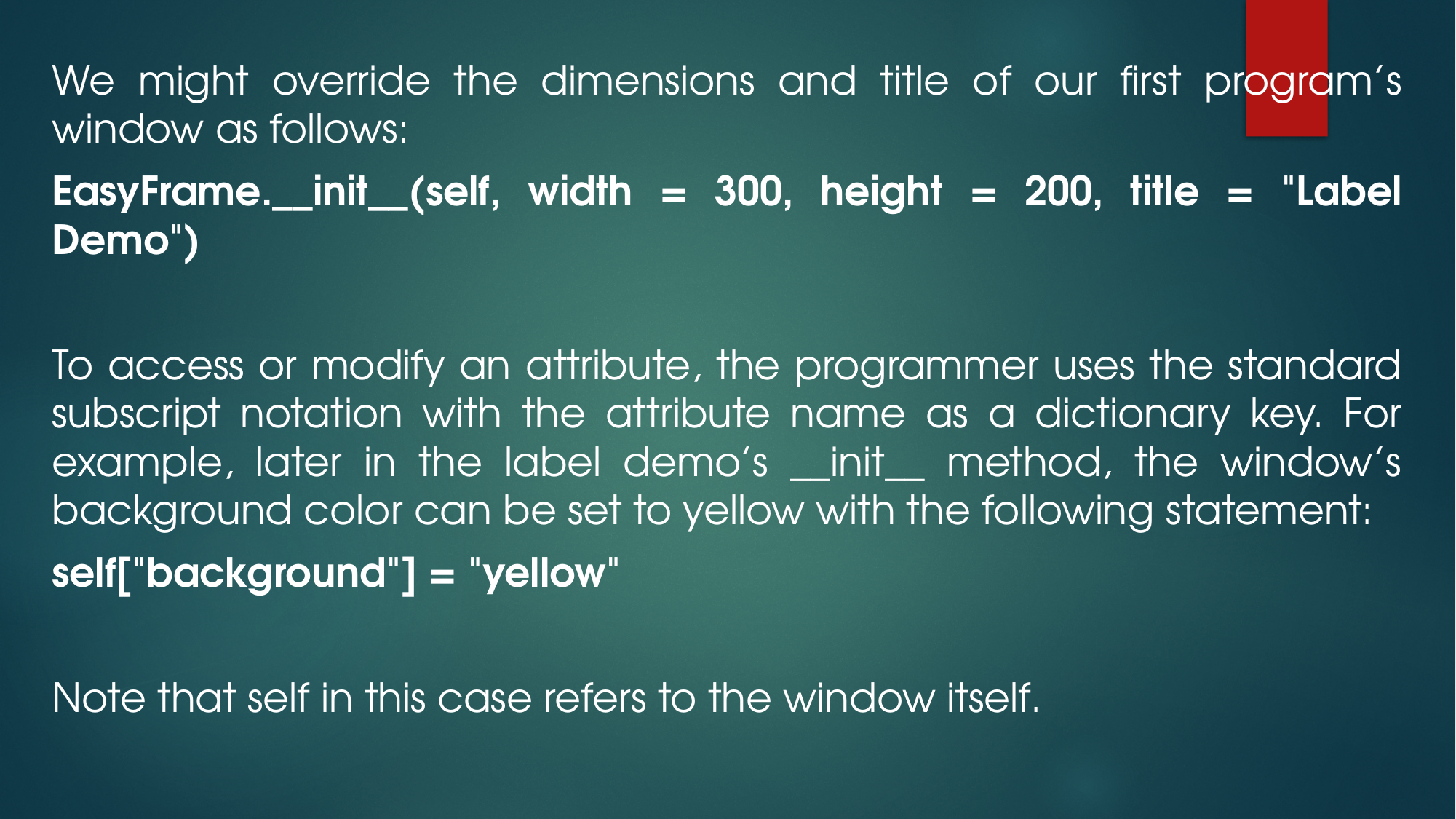

We might override the dimensions and title of our first program’s window as follows:
EasyFrame.__init__(self, width = 300, height = 200, title = "Label Demo")

To access or modify an attribute, the programmer uses the standard subscript notation with the attribute name as a dictionary key. For example, later in the label demo’s __init__ method, the window’s background color can be set to yellow with the following statement:
self["background"] = "yellow"

Note that self in this case refers to the window itself.